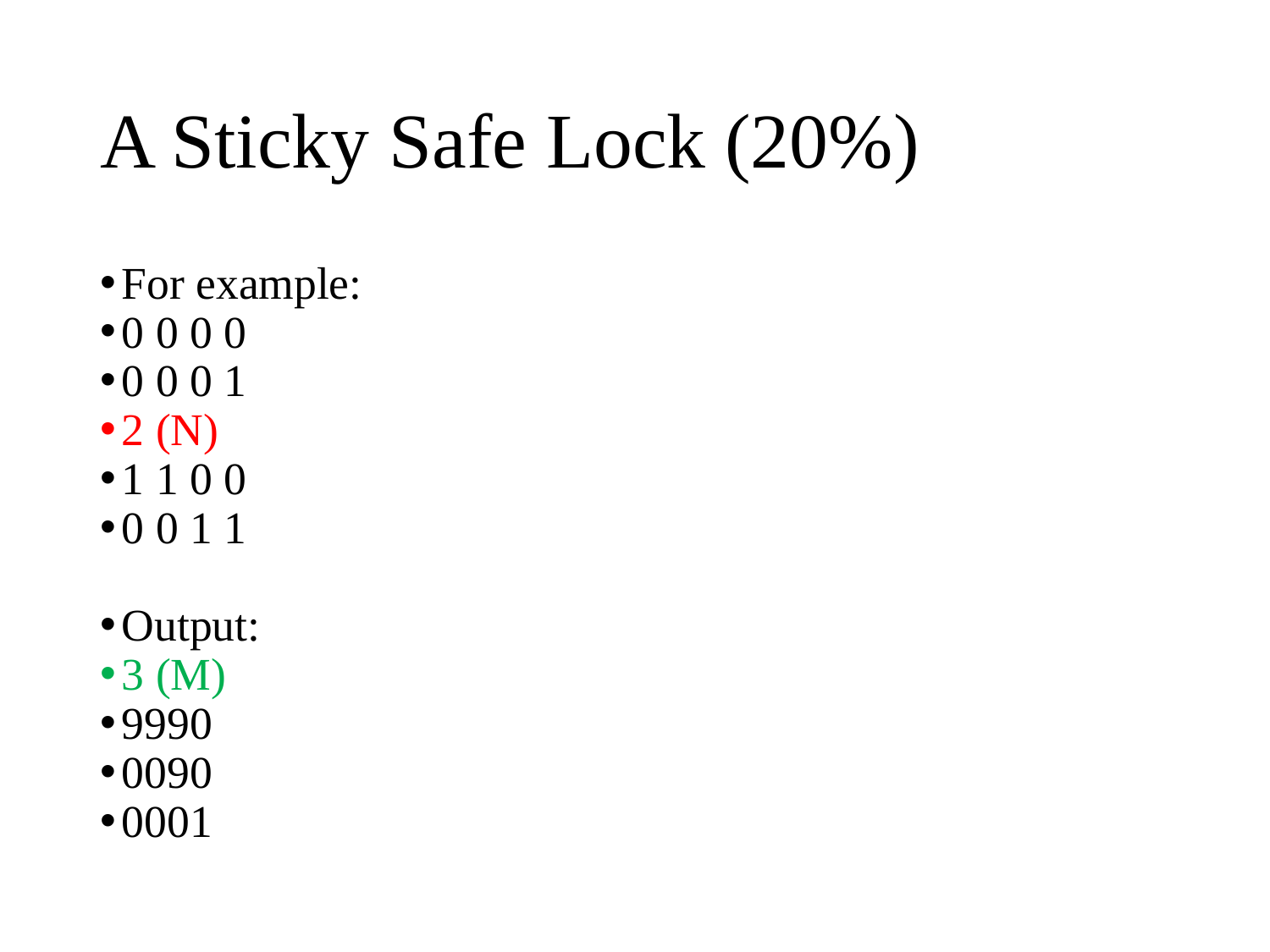

# A Sticky Safe Lock (20%)
For example:
0 0 0 0
0 0 0 1
2 (N)
1 1 0 0
0 0 1 1

Output:
3 (M)
9990
0090
0001